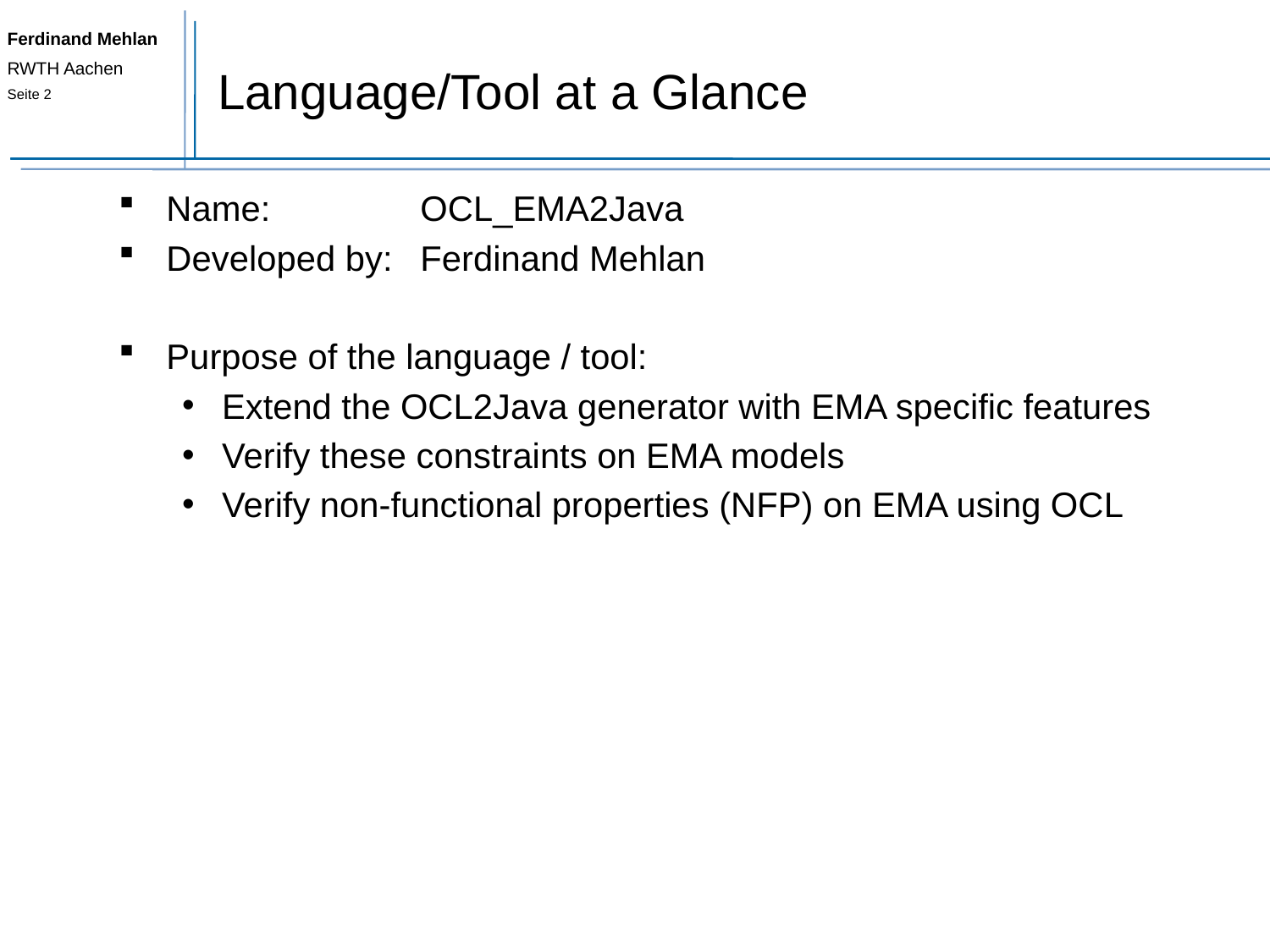

# Language/Tool at a Glance
Name: 		OCL_EMA2Java
Developed by: 	Ferdinand Mehlan

Purpose of the language / tool:
Extend the OCL2Java generator with EMA specific features
Verify these constraints on EMA models
Verify non-functional properties (NFP) on EMA using OCL